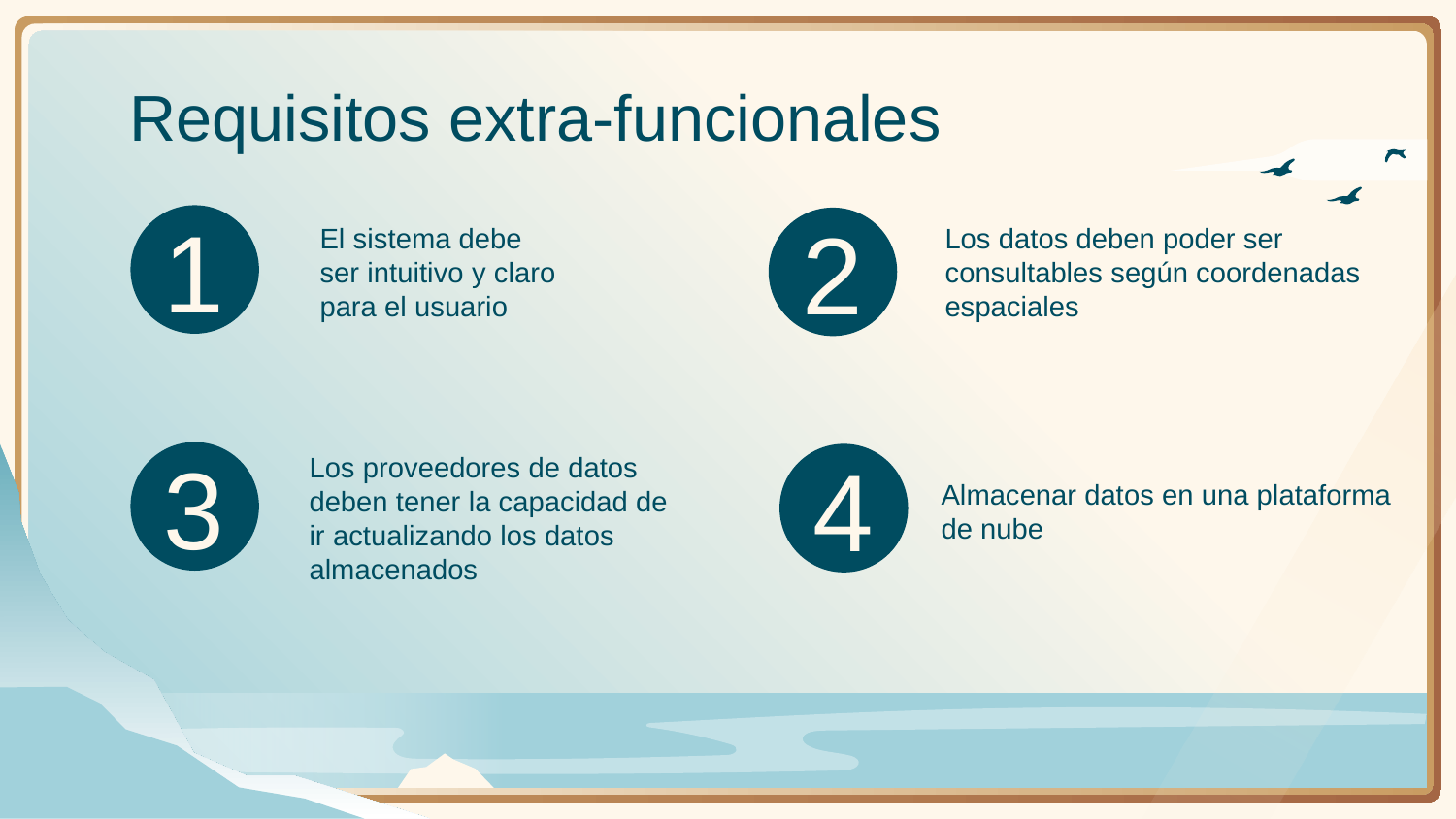

# Requisitos extra-funcionales
Los datos deben poder ser consultables según coordenadas espaciales
1
2
El sistema debe ser intuitivo y claro para el usuario
Almacenar datos en una plataforma de nube
Los proveedores de datos deben tener la capacidad de ir actualizando los datos almacenados
3

4